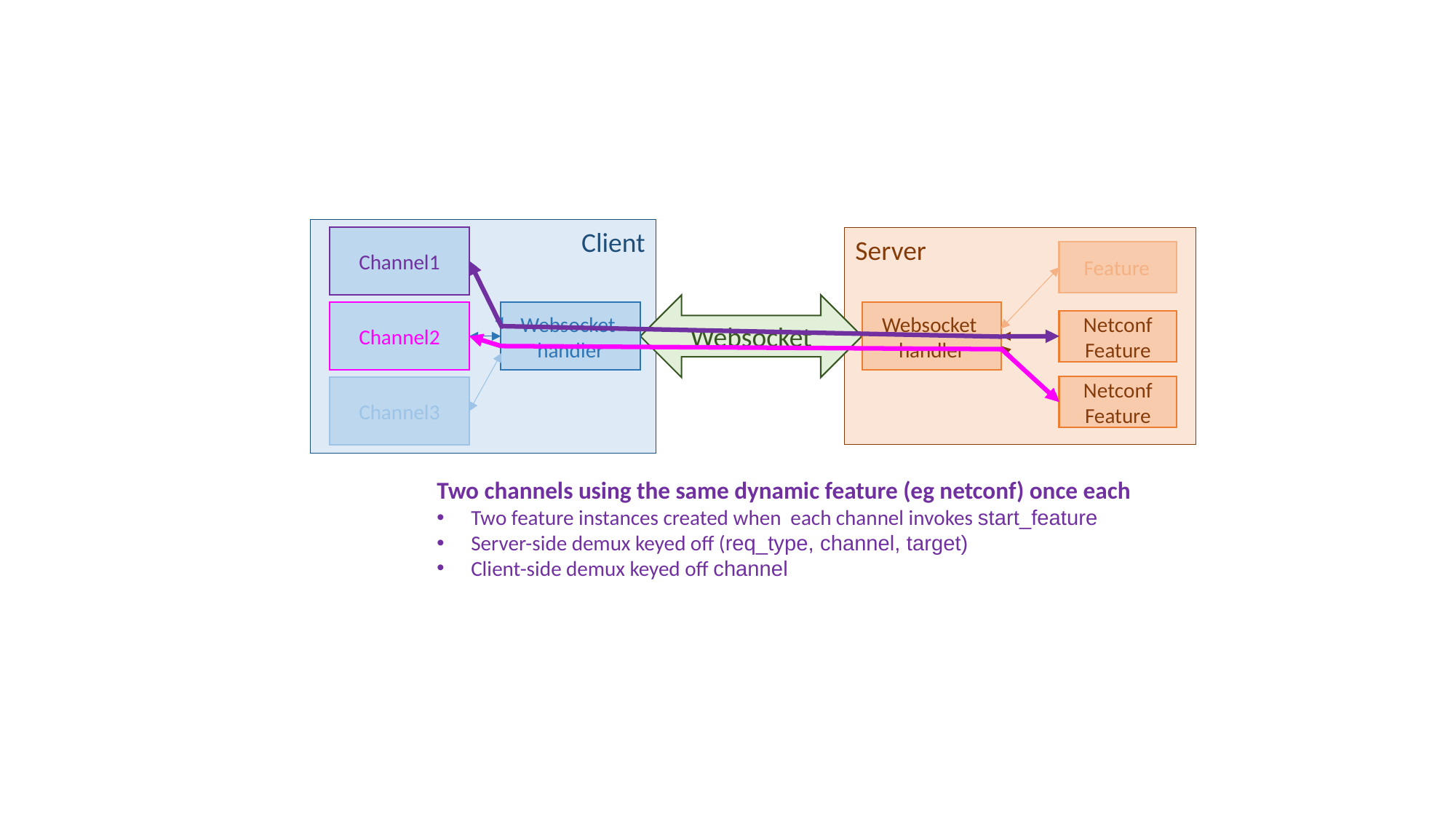

Client
Channel1
Server
Feature
Websocket
Channel2
Websocket
handler
Websocket
handler
Netconf Feature
Netconf Feature
Channel3
Two channels using the same dynamic feature (eg netconf) once each
Two feature instances created when  each channel invokes start_feature
Server-side demux keyed off (req_type, channel, target)
Client-side demux keyed off channel